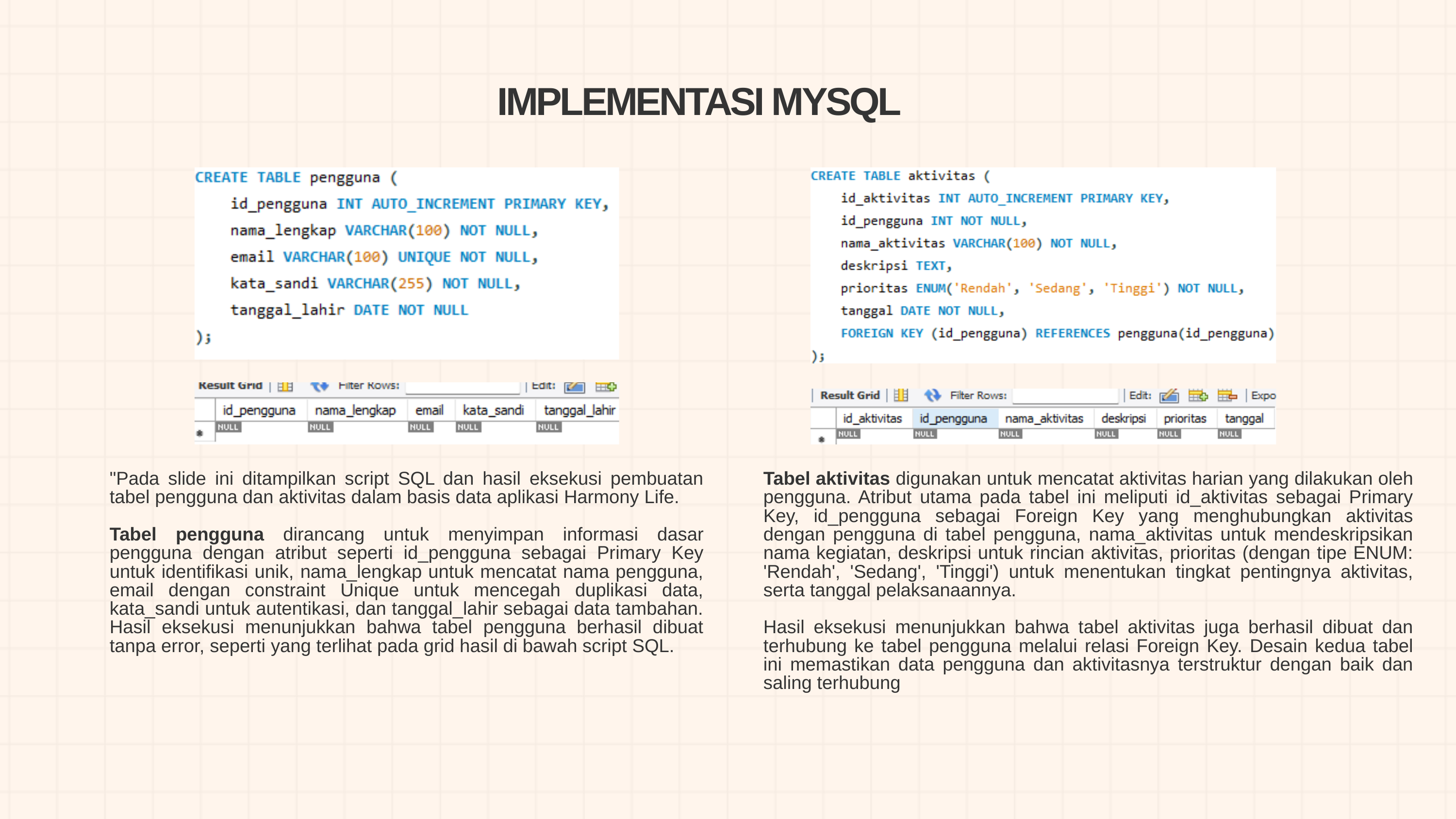

IMPLEMENTASI MYSQL

"Pada slide ini ditampilkan script SQL dan hasil eksekusi pembuatan tabel pengguna dan aktivitas dalam basis data aplikasi Harmony Life.

Tabel pengguna dirancang untuk menyimpan informasi dasar pengguna dengan atribut seperti id_pengguna sebagai Primary Key untuk identifikasi unik, nama_lengkap untuk mencatat nama pengguna, email dengan constraint Unique untuk mencegah duplikasi data, kata_sandi untuk autentikasi, dan tanggal_lahir sebagai data tambahan. Hasil eksekusi menunjukkan bahwa tabel pengguna berhasil dibuat tanpa error, seperti yang terlihat pada grid hasil di bawah script SQL.
Tabel aktivitas digunakan untuk mencatat aktivitas harian yang dilakukan oleh pengguna. Atribut utama pada tabel ini meliputi id_aktivitas sebagai Primary Key, id_pengguna sebagai Foreign Key yang menghubungkan aktivitas dengan pengguna di tabel pengguna, nama_aktivitas untuk mendeskripsikan nama kegiatan, deskripsi untuk rincian aktivitas, prioritas (dengan tipe ENUM: 'Rendah', 'Sedang', 'Tinggi') untuk menentukan tingkat pentingnya aktivitas, serta tanggal pelaksanaannya.

Hasil eksekusi menunjukkan bahwa tabel aktivitas juga berhasil dibuat dan terhubung ke tabel pengguna melalui relasi Foreign Key. Desain kedua tabel ini memastikan data pengguna dan aktivitasnya terstruktur dengan baik dan saling terhubung